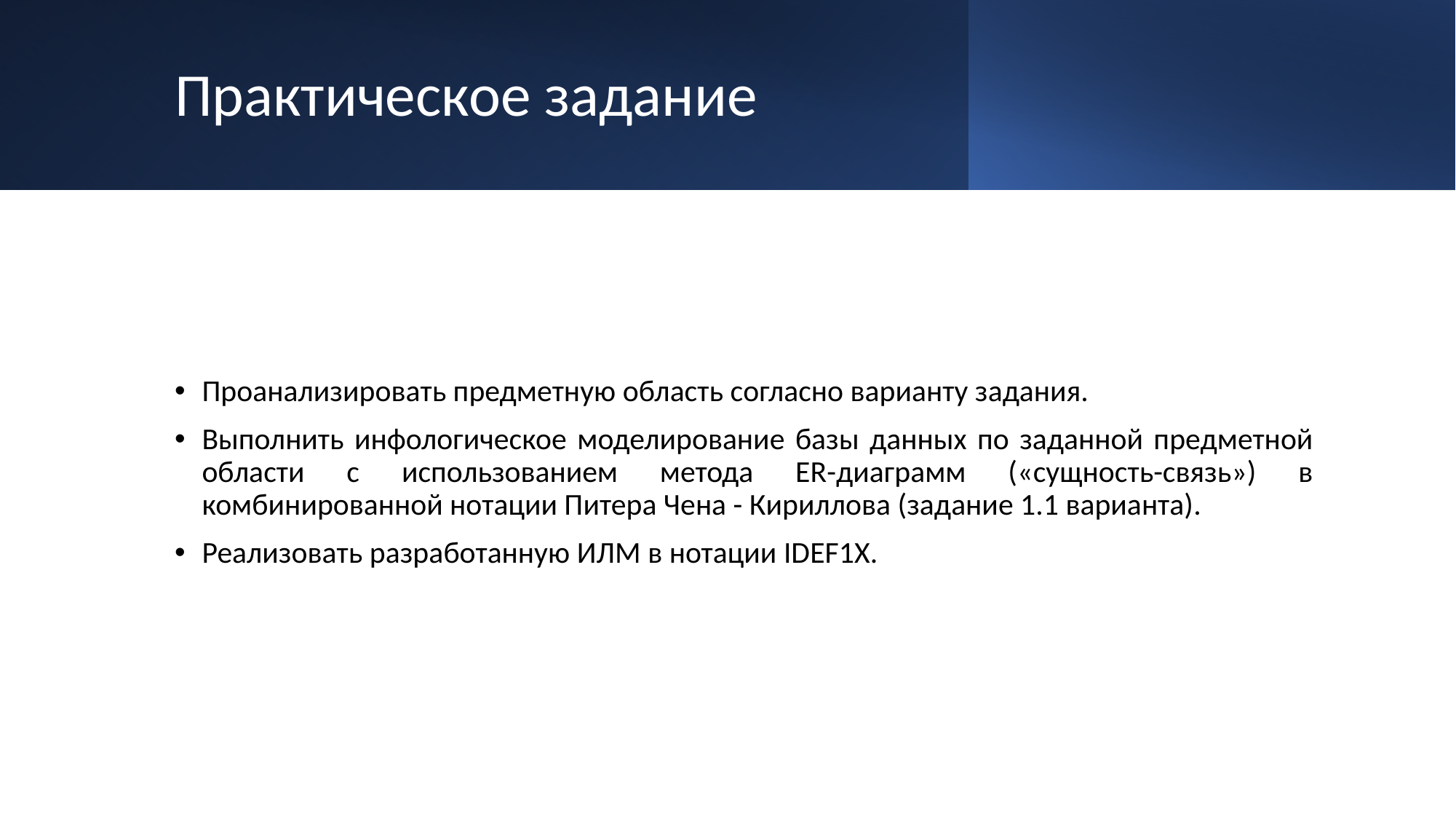

# Практическое задание
Проанализировать предметную область согласно варианту задания.
Выполнить инфологическое моделирование базы данных по заданной предметной области с использованием метода ER-диаграмм («сущность-связь») в комбинированной нотации Питера Чена - Кириллова (задание 1.1 варианта).
Реализовать разработанную ИЛМ в нотации IDEF1X.